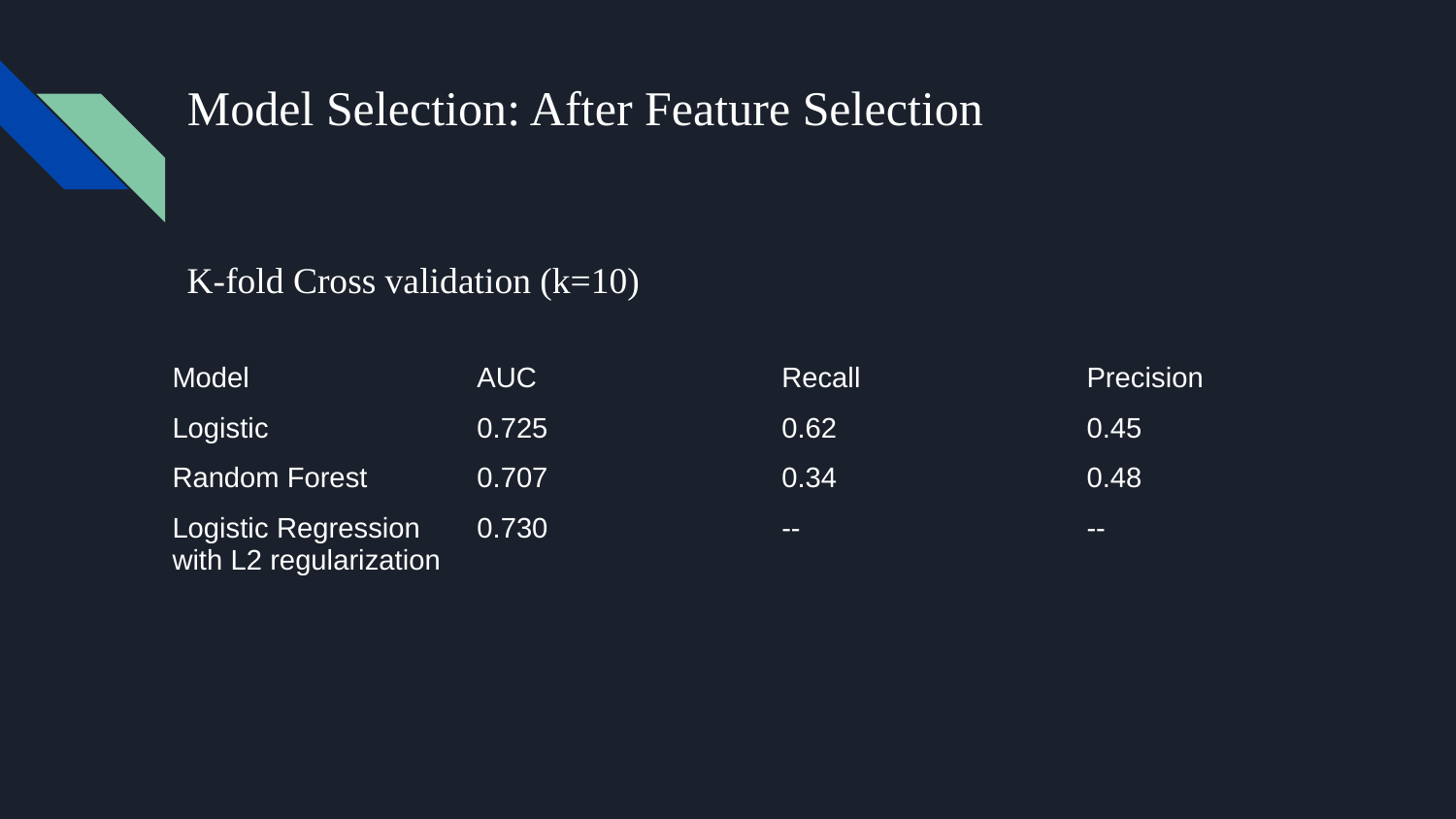

# Model Selection: After Feature Selection
K-fold Cross validation (k=10)
| Model | AUC | Recall | Precision |
| --- | --- | --- | --- |
| Logistic | 0.725 | 0.62 | 0.45 |
| Random Forest | 0.707 | 0.34 | 0.48 |
| Logistic Regression with L2 regularization | 0.730 | -- | -- |